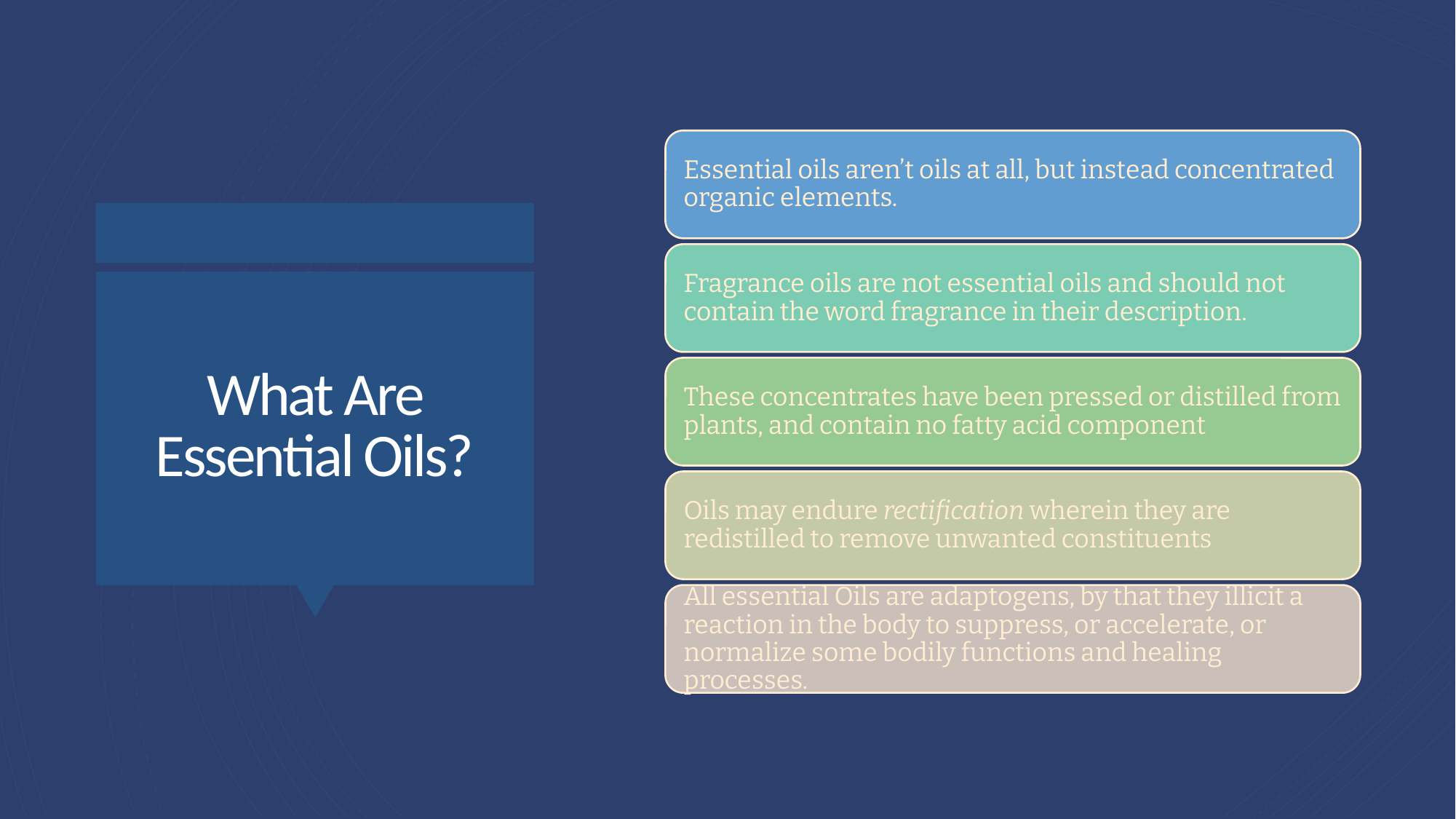

Essential oils aren’t oils at all, but instead concentrated organic elements.
Fragrance oils are not essential oils and should not contain the word fragrance in their description.
These concentrates have been pressed or distilled from plants, and contain no fatty acid component
Oils may endure rectification wherein they are redistilled to remove unwanted constituents
All essential Oils are adaptogens, by that they illicit a reaction in the body to suppress, or accelerate, or normalize some bodily functions and healing processes.
# What Are Essential Oils?